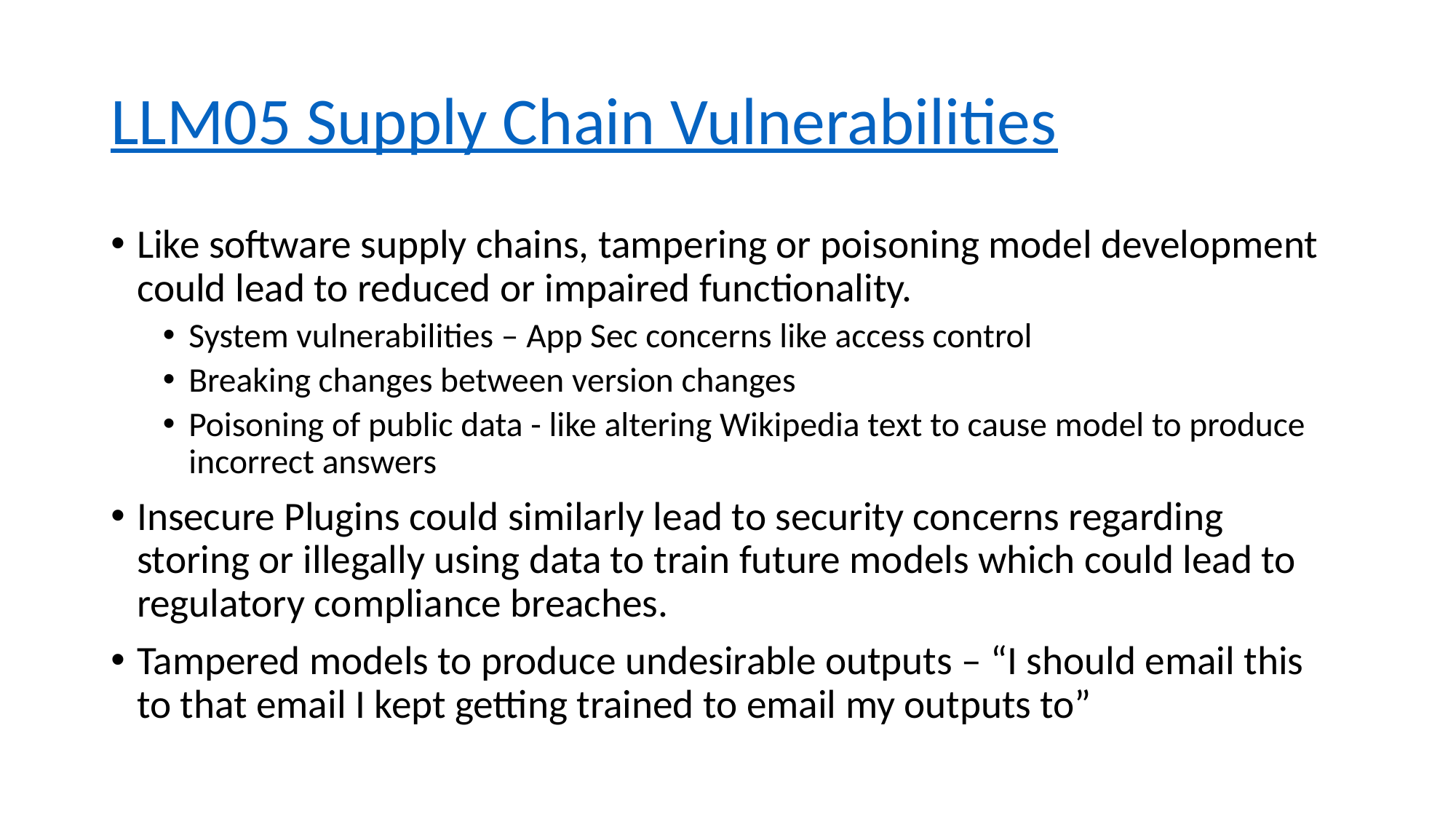

# LLM05 Supply Chain Vulnerabilities
Like software supply chains, tampering or poisoning model development could lead to reduced or impaired functionality.
System vulnerabilities – App Sec concerns like access control
Breaking changes between version changes
Poisoning of public data - like altering Wikipedia text to cause model to produce incorrect answers
Insecure Plugins could similarly lead to security concerns regarding storing or illegally using data to train future models which could lead to regulatory compliance breaches.
Tampered models to produce undesirable outputs – “I should email this to that email I kept getting trained to email my outputs to”